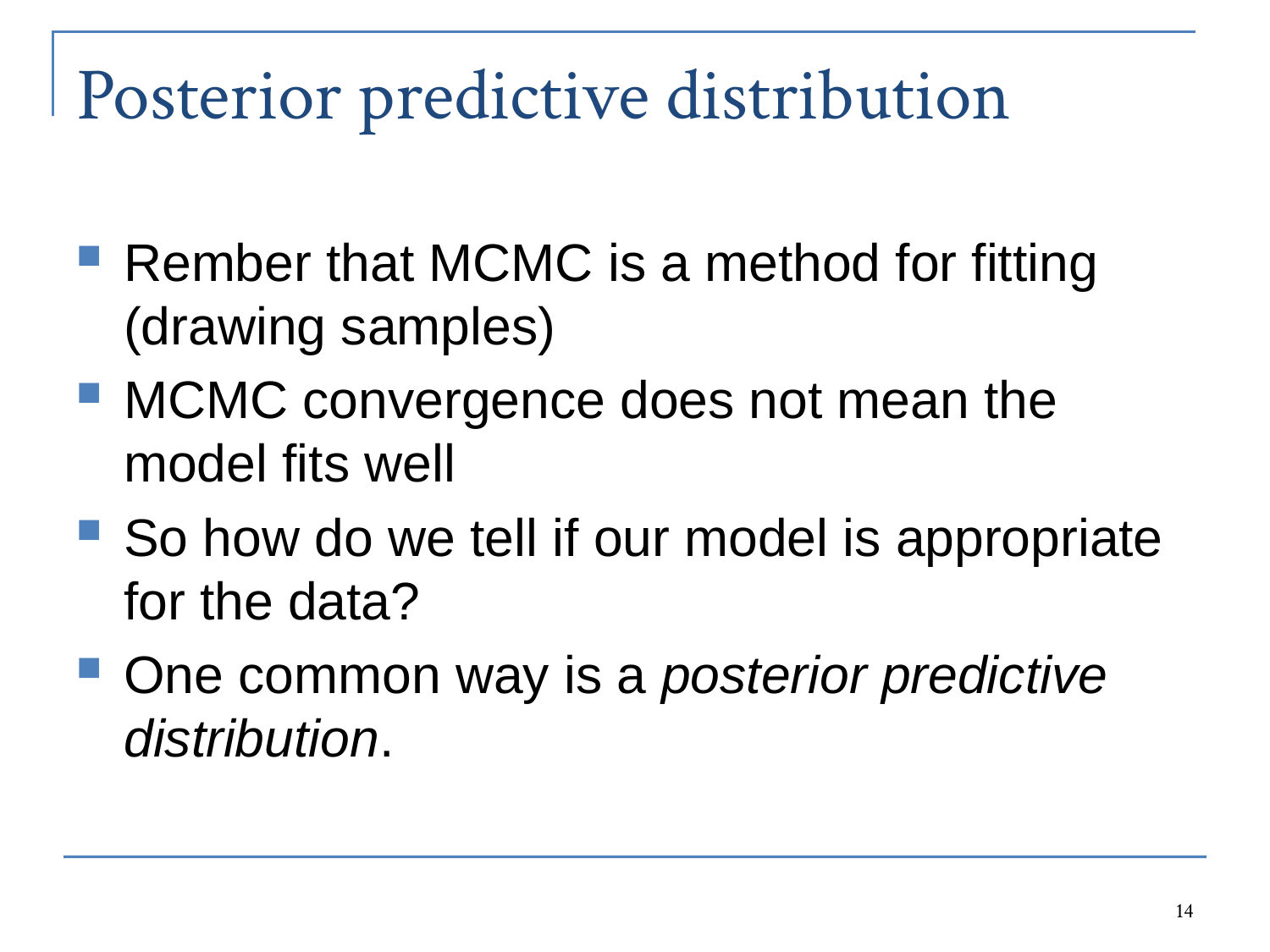

# Posterior predictive distribution
Rember that MCMC is a method for fitting (drawing samples)
MCMC convergence does not mean the model fits well
So how do we tell if our model is appropriate for the data?
One common way is a posterior predictive distribution.
14